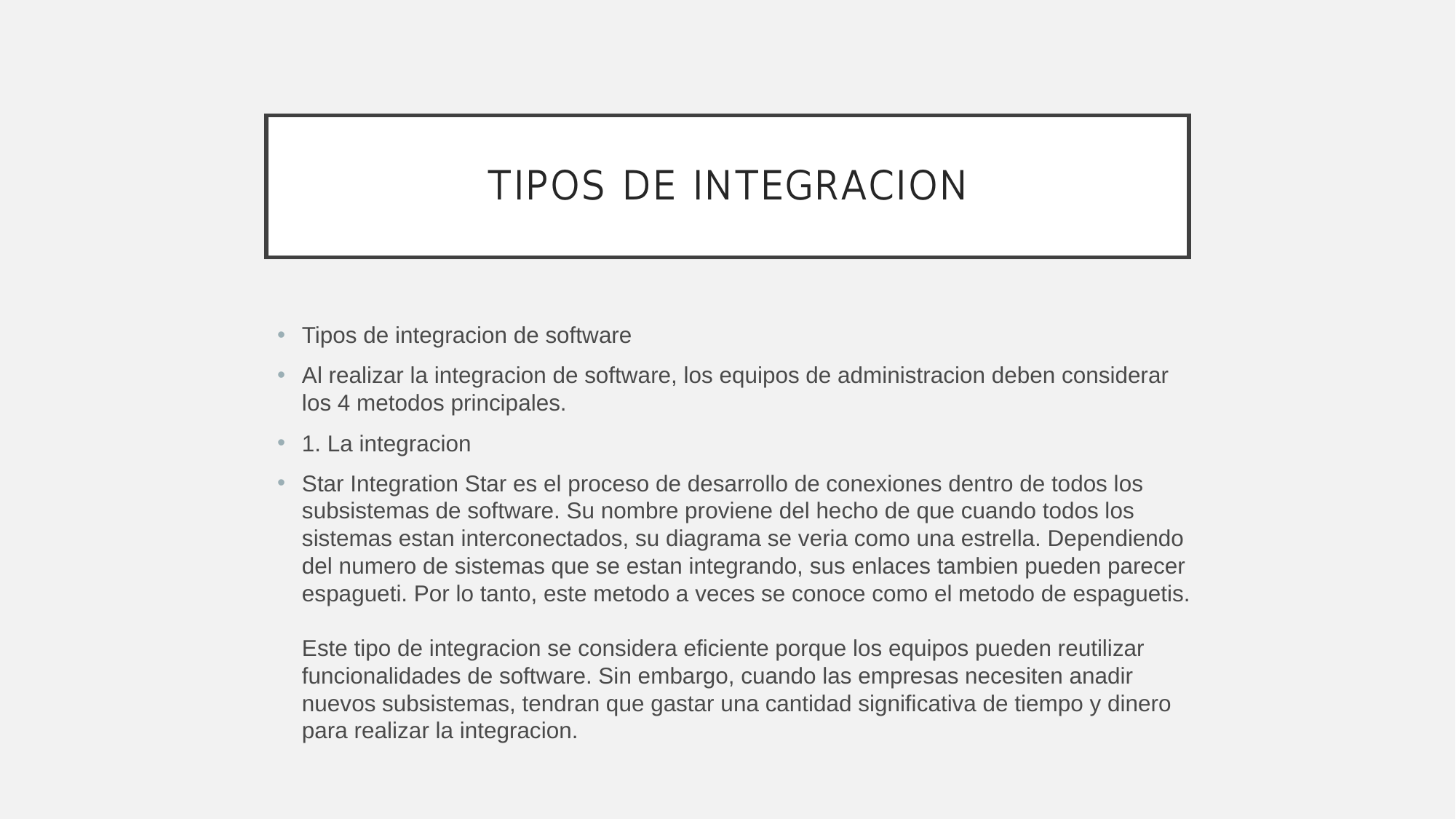

# Tipos de integracion
Tipos de integracion de software
Al realizar la integracion de software, los equipos de administracion deben considerar los 4 metodos principales.
1. La integracion
Star Integration Star es el proceso de desarrollo de conexiones dentro de todos los subsistemas de software. Su nombre proviene del hecho de que cuando todos los sistemas estan interconectados, su diagrama se veria como una estrella. Dependiendo del numero de sistemas que se estan integrando, sus enlaces tambien pueden parecer espagueti. Por lo tanto, este metodo a veces se conoce como el metodo de espaguetis.
Este tipo de integracion se considera eficiente porque los equipos pueden reutilizar funcionalidades de software. Sin embargo, cuando las empresas necesiten anadir nuevos subsistemas, tendran que gastar una cantidad significativa de tiempo y dinero para realizar la integracion.